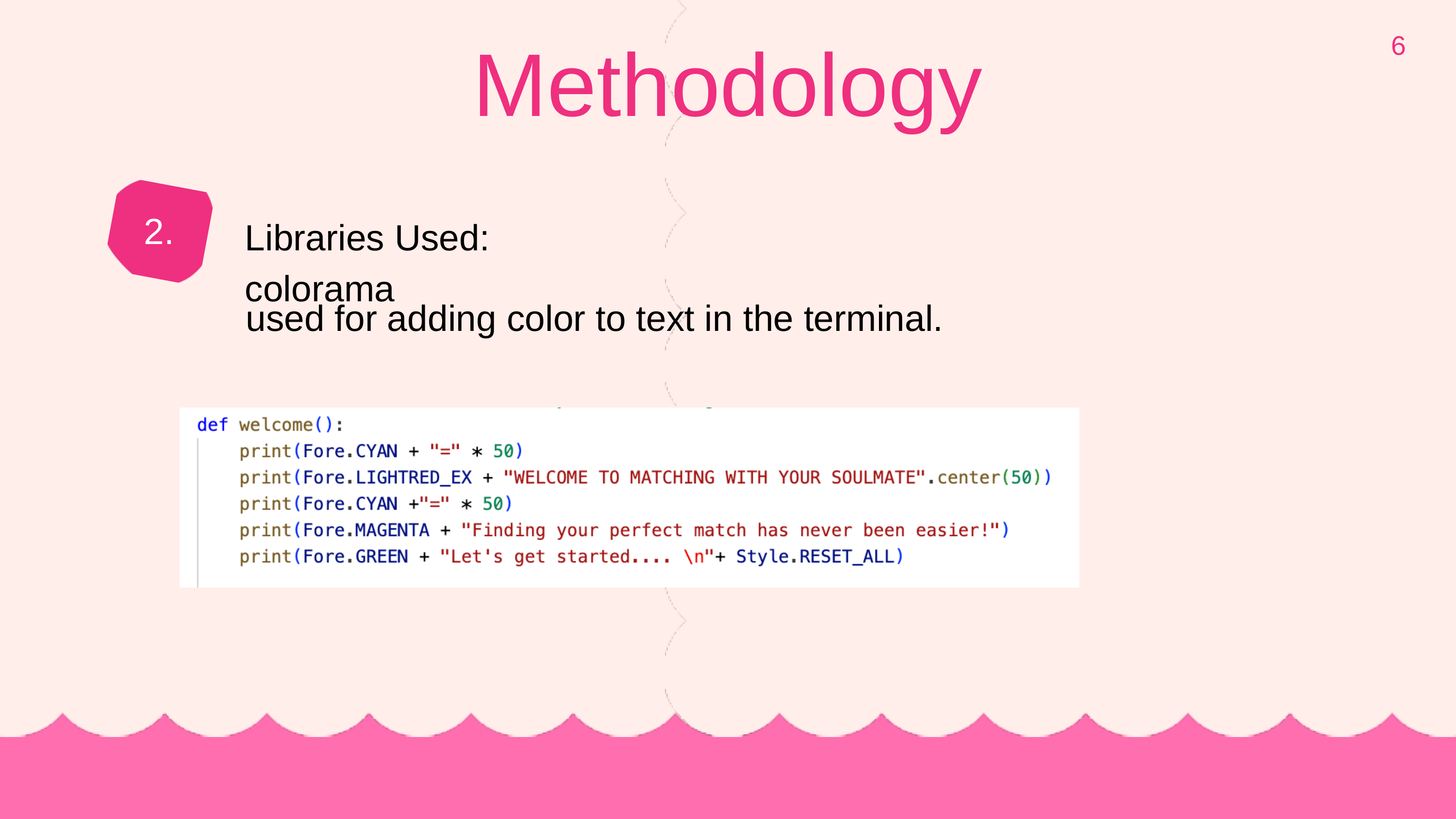

6
Methodology

Libraries Used: colorama
2.
used for adding color to text in the terminal.